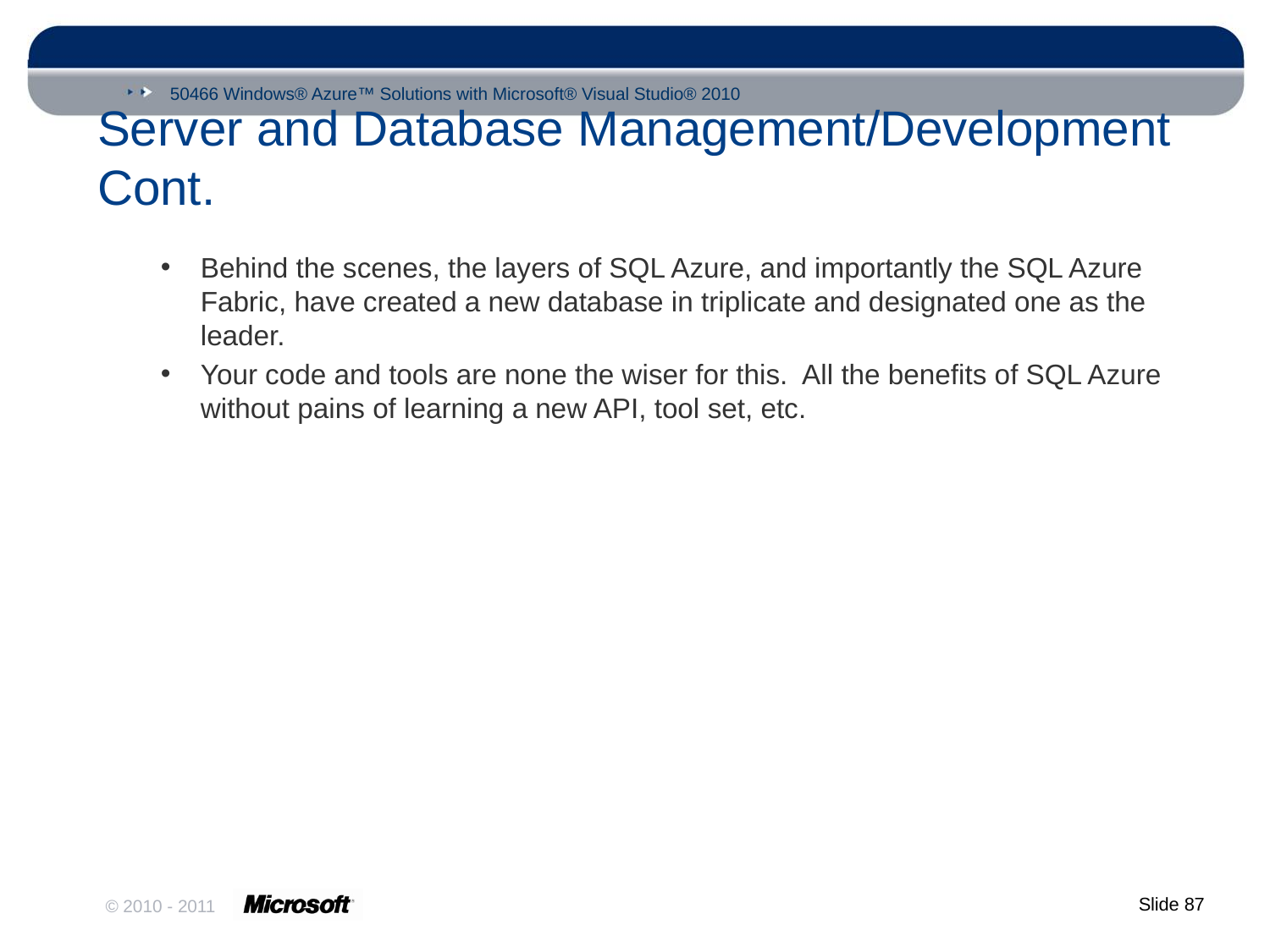

# Server and Database Management/Development Cont.
Behind the scenes, the layers of SQL Azure, and importantly the SQL Azure Fabric, have created a new database in triplicate and designated one as the leader.
Your code and tools are none the wiser for this.  All the benefits of SQL Azure without pains of learning a new API, tool set, etc.